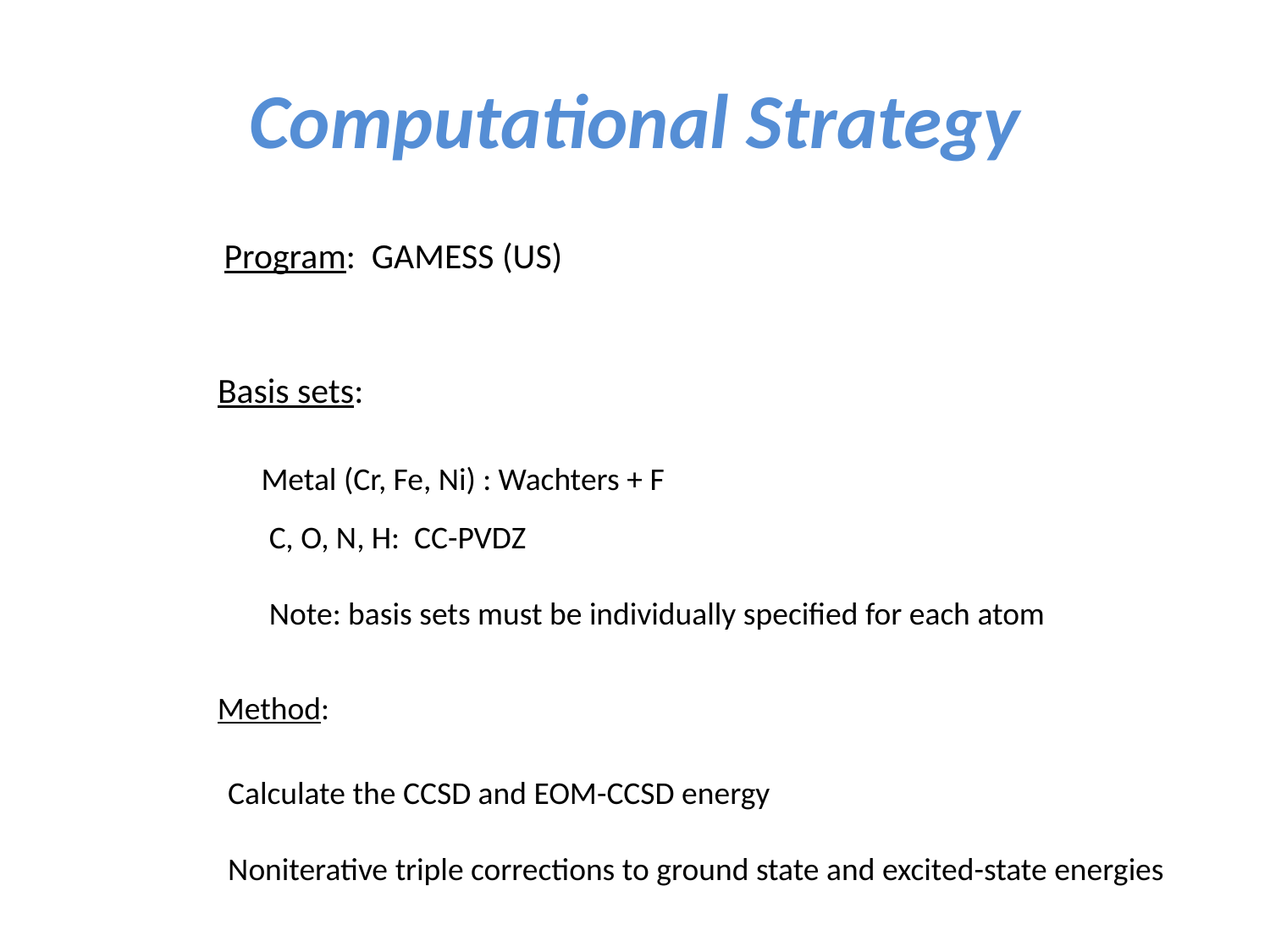

# Computational Strategy
Program:  GAMESS (US)
Basis sets:
Metal (Cr, Fe, Ni) : Wachters + F
C, O, N, H:  CC-PVDZ

Note: basis sets must be individually specified for each atom
Method:

Calculate the CCSD and EOM-CCSD energy

Noniterative triple corrections to ground state and excited-state energies